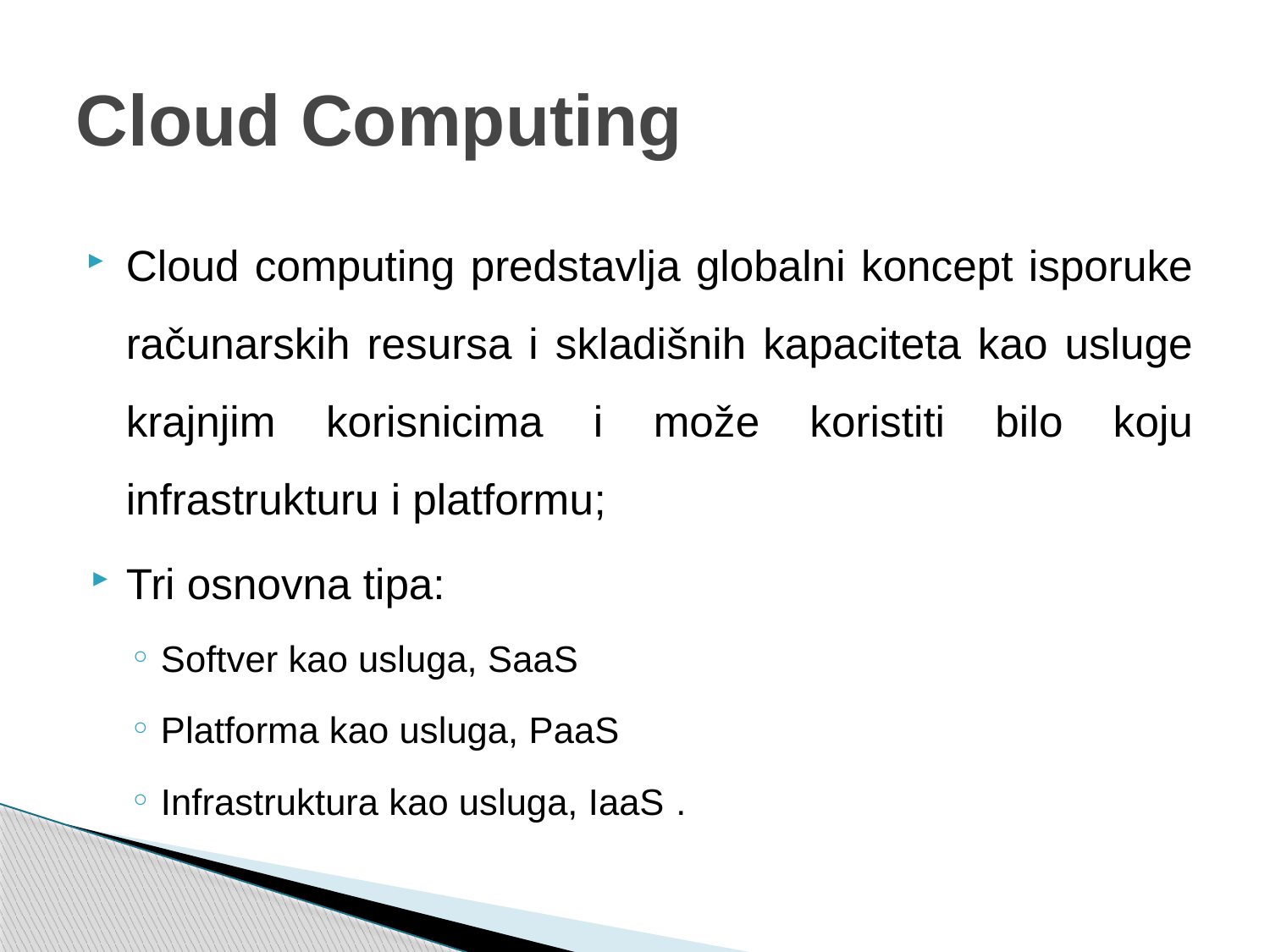

# Cloud Computing
Cloud computing predstavlja globalni koncept isporuke računarskih resursa i skladišnih kapaciteta kao usluge krajnjim korisnicima i može koristiti bilo koju infrastrukturu i platformu;
Tri osnovna tipa:
Softver kao usluga, SaaS
Platforma kao usluga, PaaS
Infrastruktura kao usluga, IaaS .